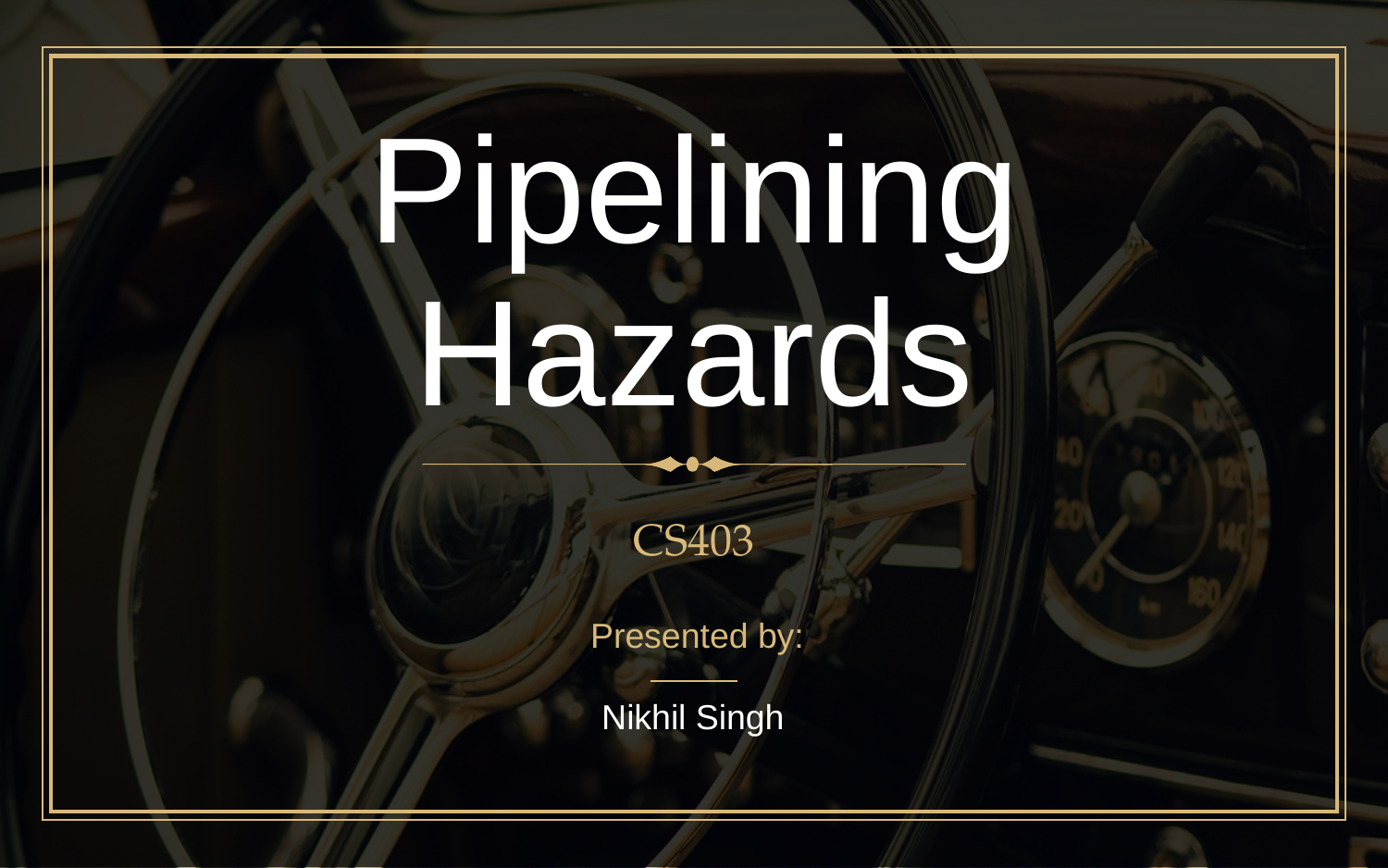

# Pipelining Hazards
CS403
Presented by:
Nikhil Singh